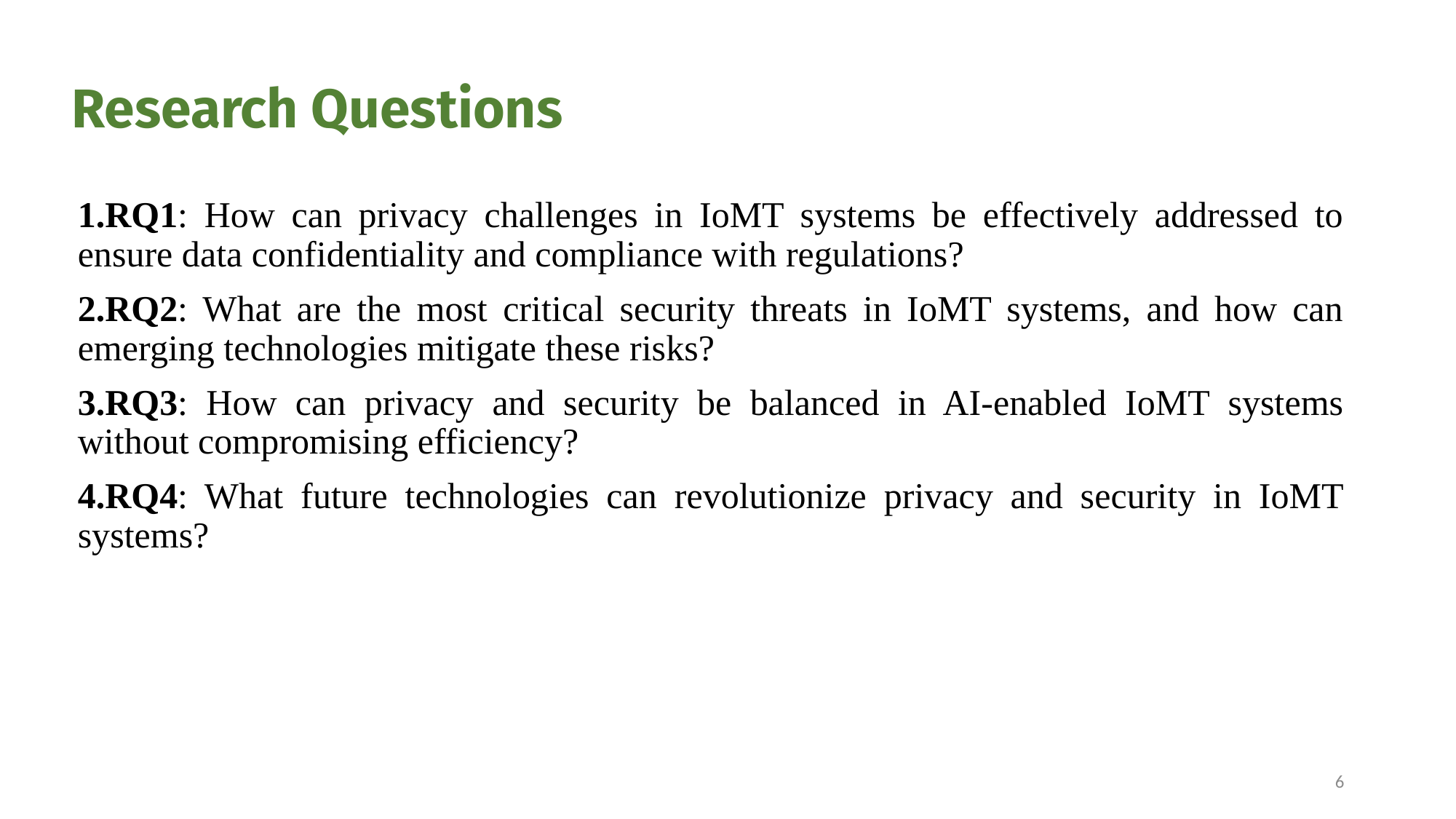

# Research Questions
RQ1: How can privacy challenges in IoMT systems be effectively addressed to ensure data confidentiality and compliance with regulations?
RQ2: What are the most critical security threats in IoMT systems, and how can emerging technologies mitigate these risks?
RQ3: How can privacy and security be balanced in AI-enabled IoMT systems without compromising efficiency?
RQ4: What future technologies can revolutionize privacy and security in IoMT systems?

6